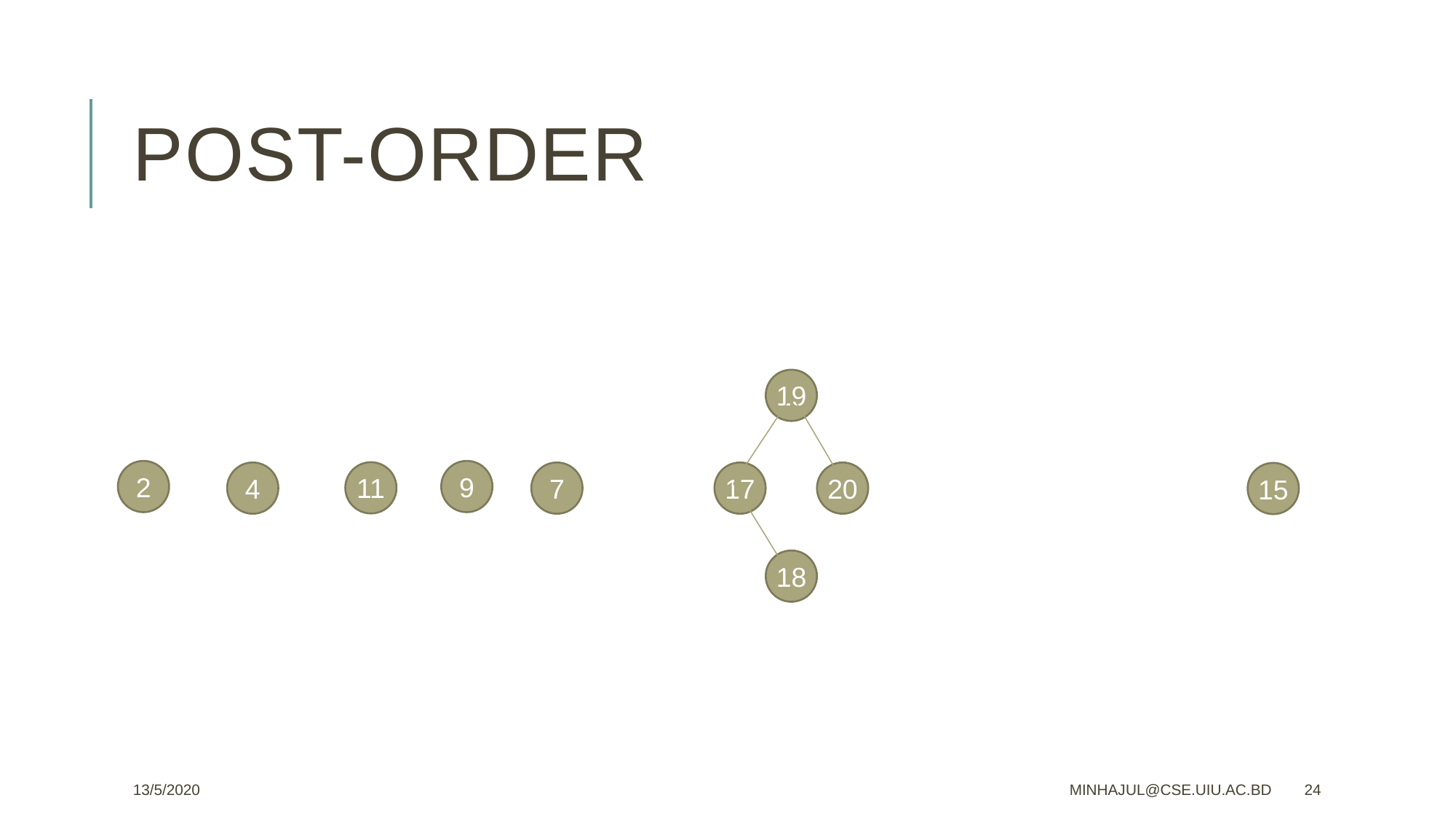

# Post-order
19
2
9
11
4
7
17
20
15
18
13/5/2020
minhajul@cse.uiu.ac.bd
24